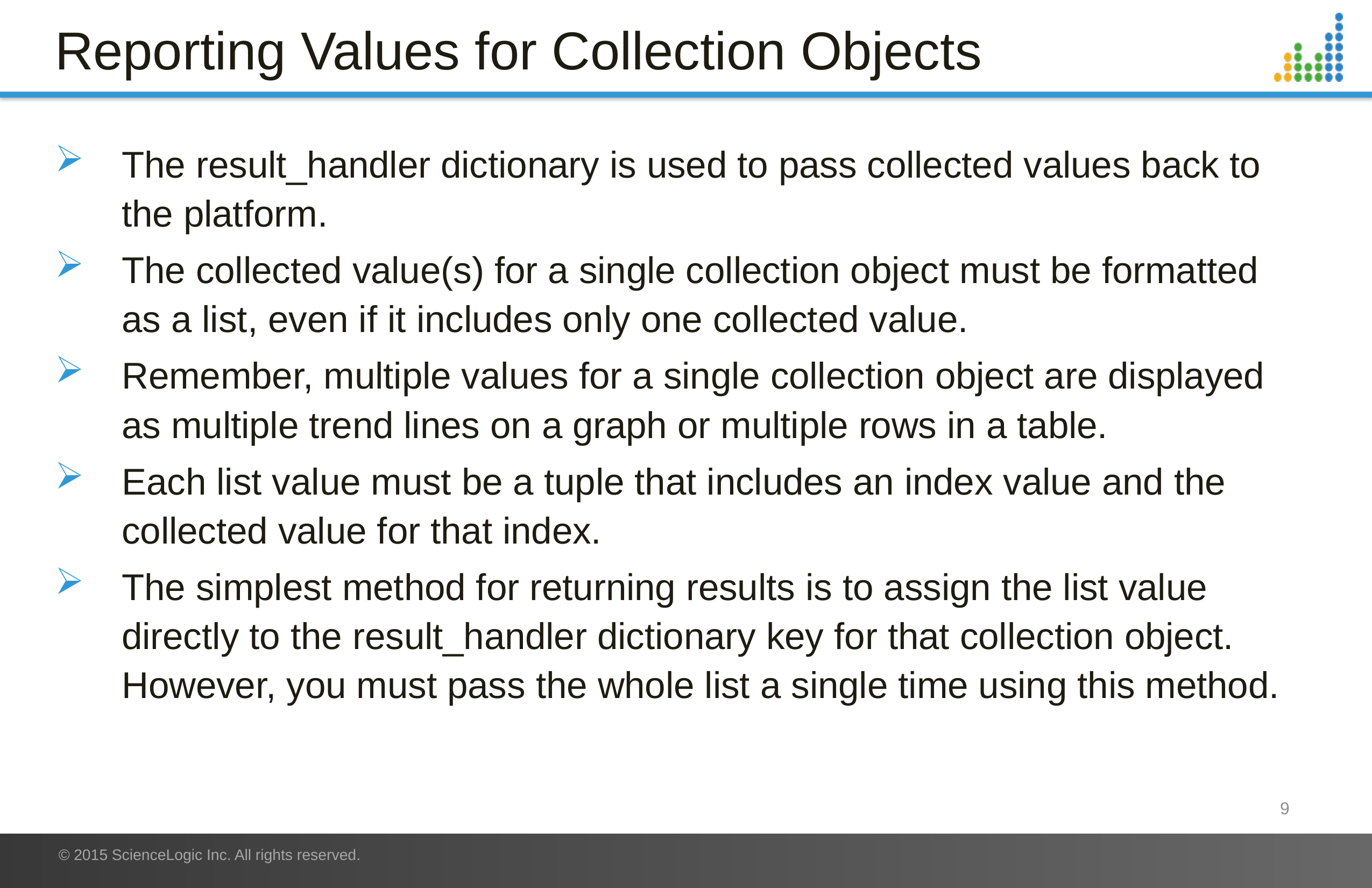

# Reporting Values for Collection Objects
The result_handler dictionary is used to pass collected values back to the platform.
The collected value(s) for a single collection object must be formatted as a list, even if it includes only one collected value.
Remember, multiple values for a single collection object are displayed as multiple trend lines on a graph or multiple rows in a table.
Each list value must be a tuple that includes an index value and the collected value for that index.
The simplest method for returning results is to assign the list value directly to the result_handler dictionary key for that collection object. However, you must pass the whole list a single time using this method.
9